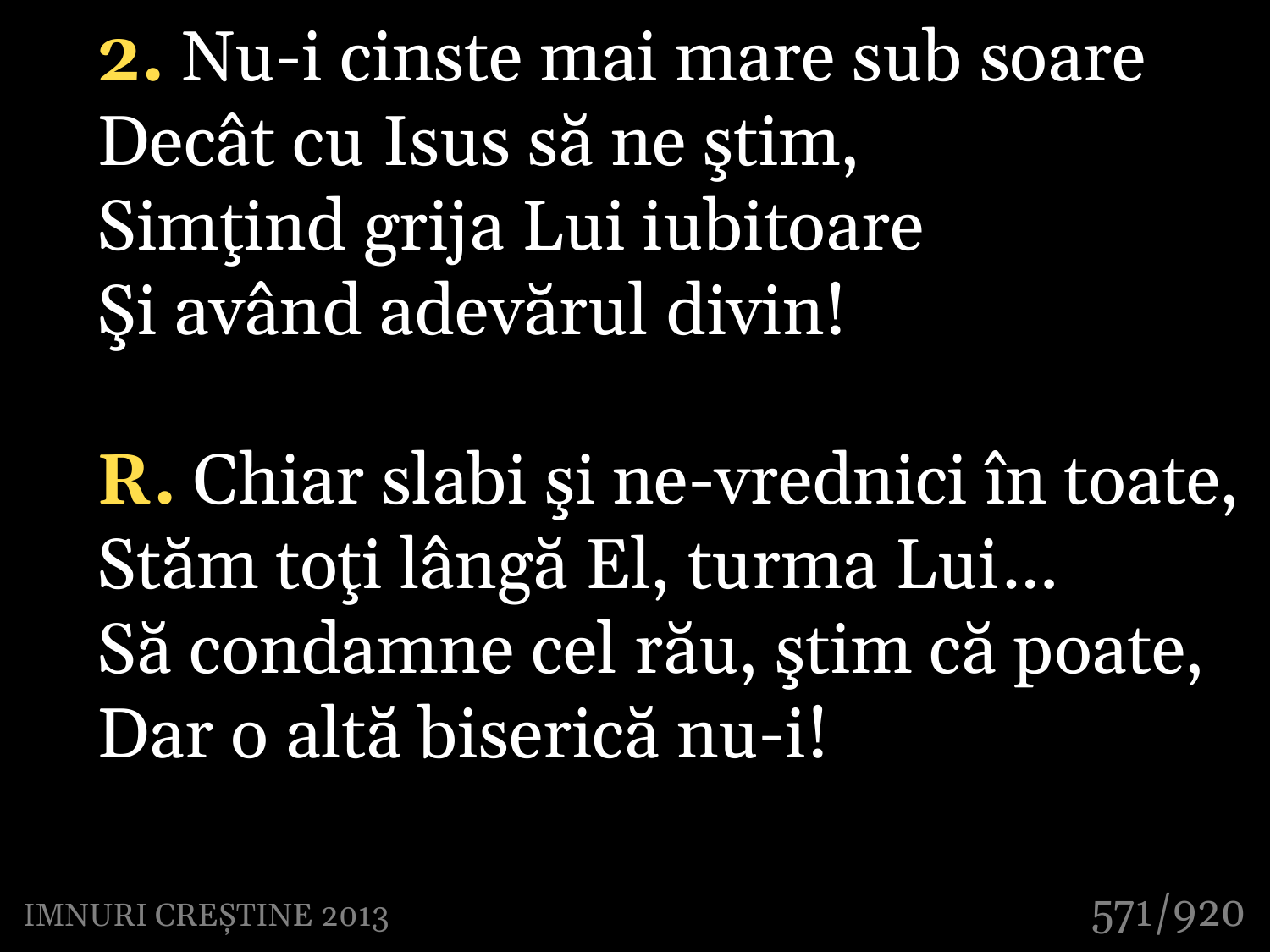

2. Nu-i cinste mai mare sub soare
Decât cu Isus să ne ştim,
Simţind grija Lui iubitoare
Şi având adevărul divin!

R. Chiar slabi şi ne-vrednici în toate,
Stăm toţi lângă El, turma Lui…
Să condamne cel rău, ştim că poate,
Dar o altă biserică nu-i!
571/920
IMNURI CREȘTINE 2013